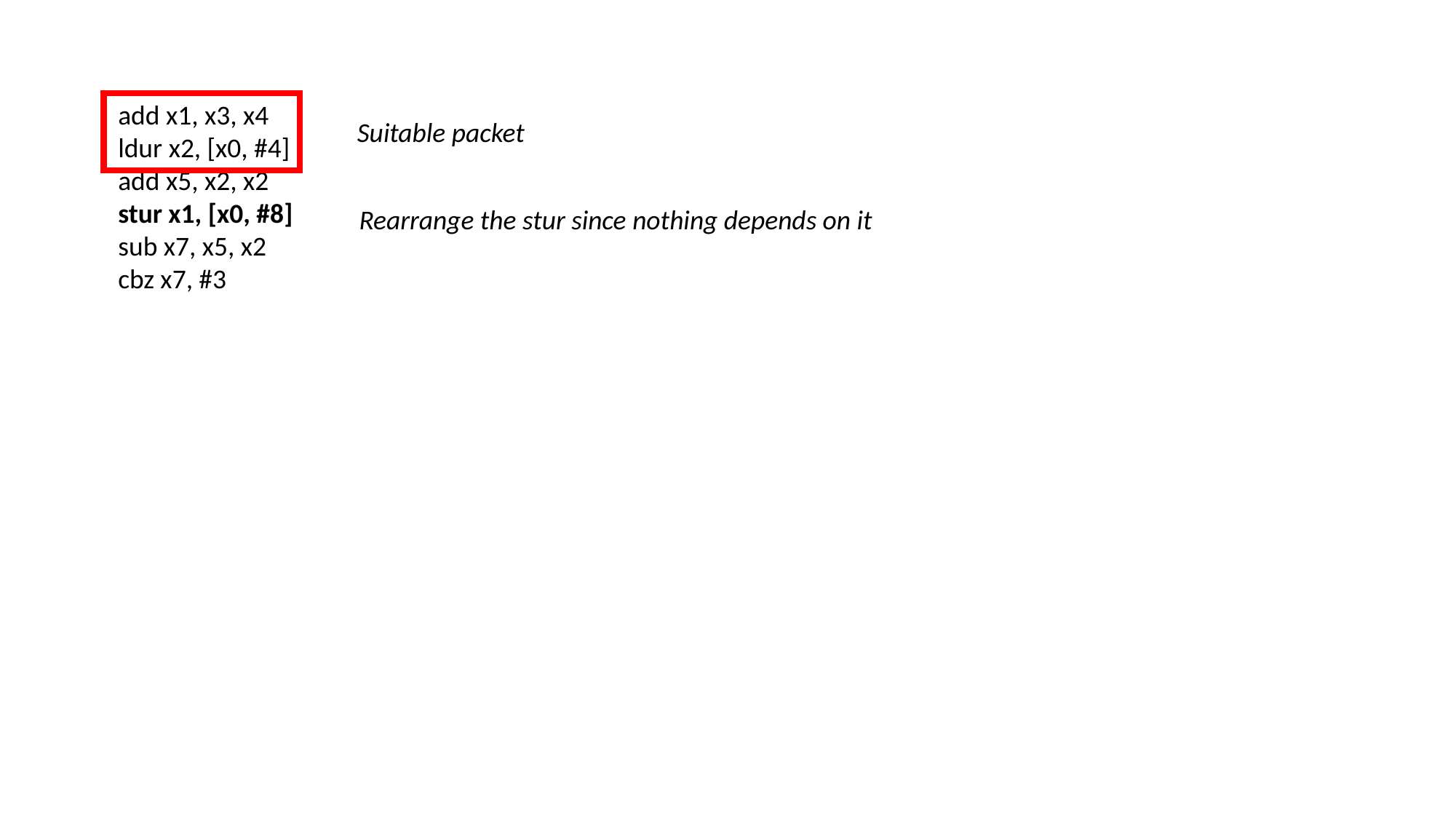

# Example Problem 2 Step 4
add x1, x3, x4
ldur x2, [x0, #4]
add x5, x2, x2
stur x1, [x0, #8]
sub x7, x5, x2
cbz x7, #3

Suitable packet
Rearrange the stur since nothing depends on it